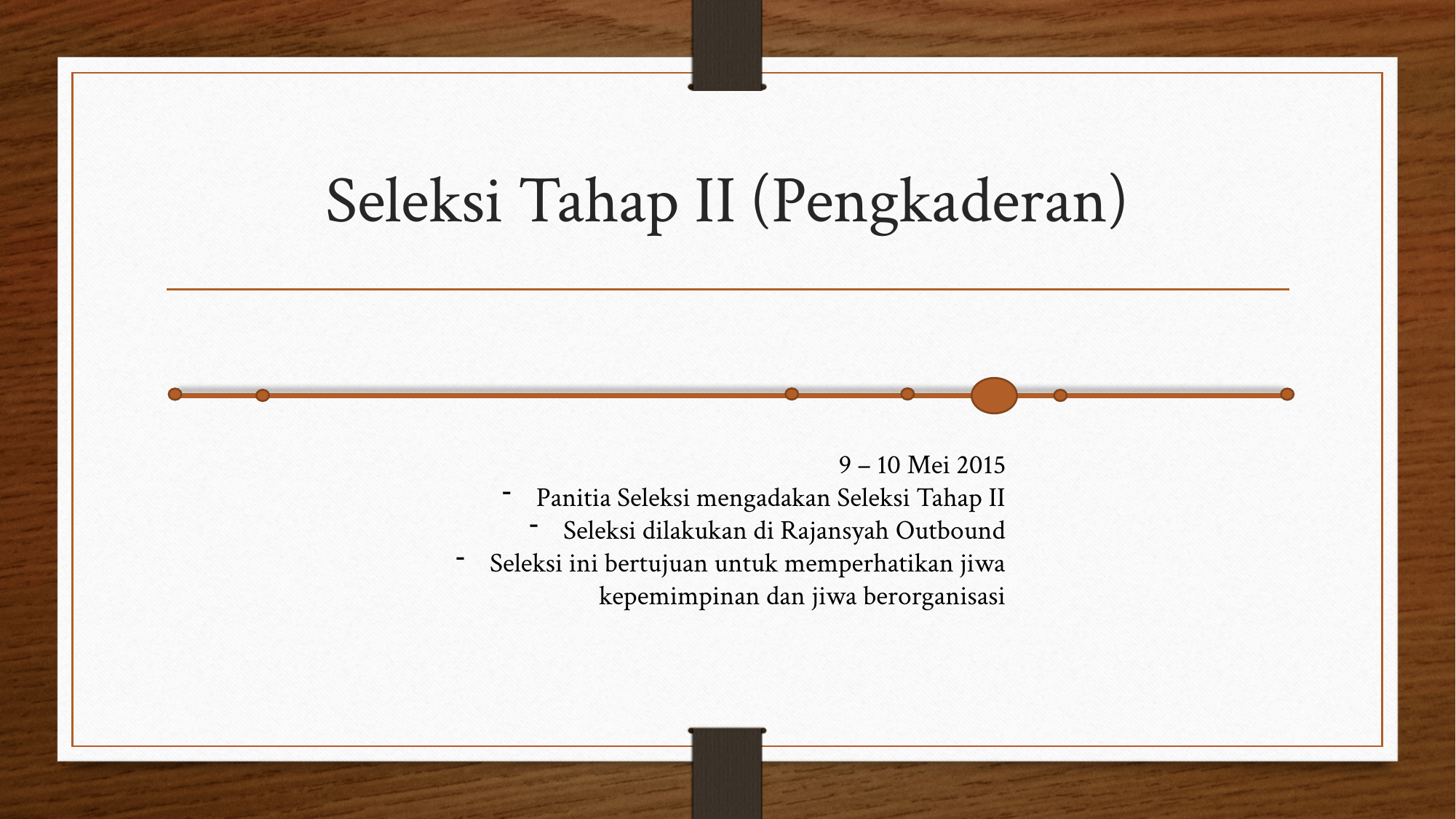

# Seleksi Tahap II (Pengkaderan)

9 – 10 Mei 2015
Panitia Seleksi mengadakan Seleksi Tahap II
Seleksi dilakukan di Rajansyah Outbound
Seleksi ini bertujuan untuk memperhatikan jiwa kepemimpinan dan jiwa berorganisasi